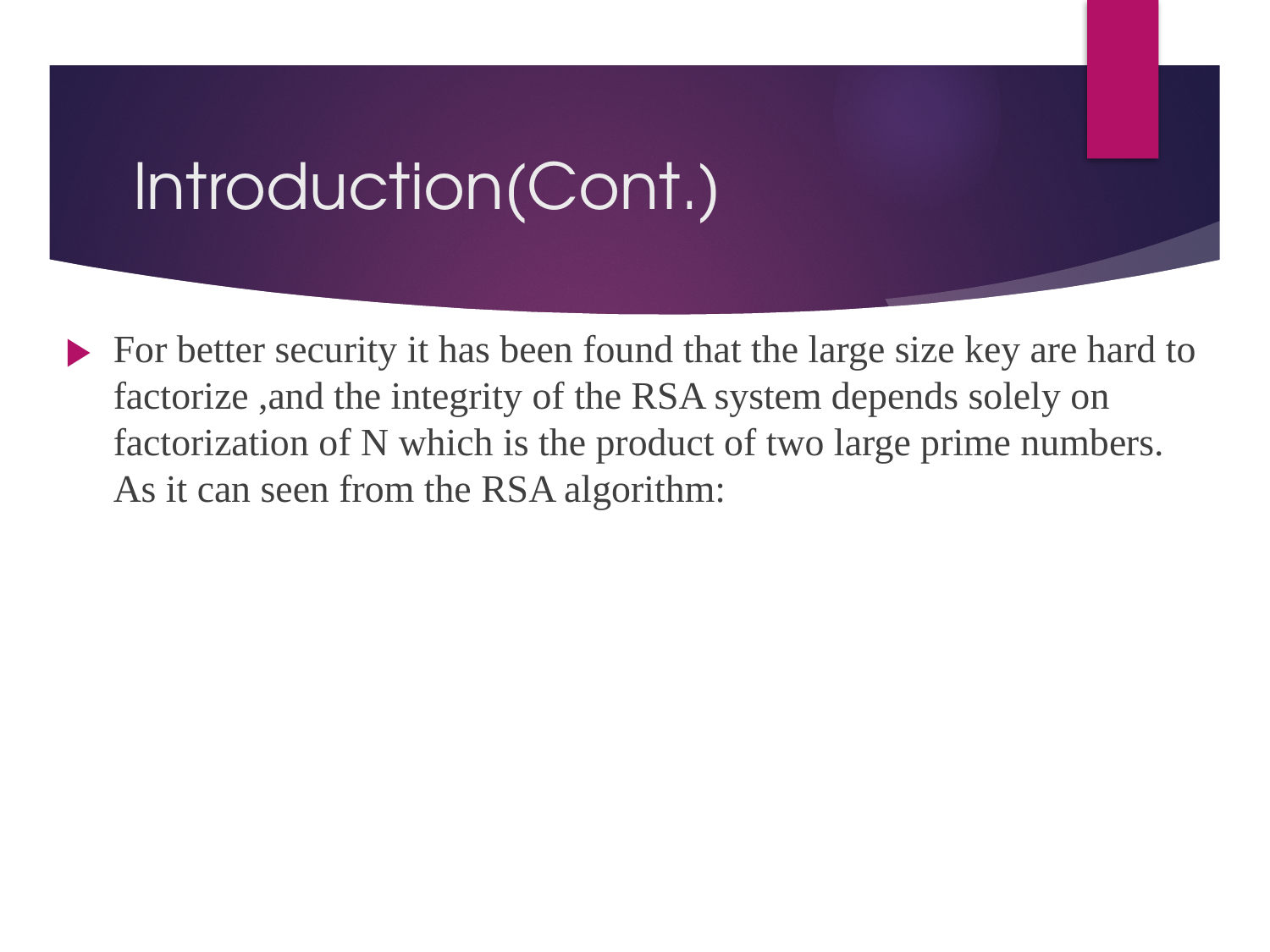

# Introduction(Cont.)
For better security it has been found that the large size key are hard to factorize ,and the integrity of the RSA system depends solely on factorization of N which is the product of two large prime numbers. As it can seen from the RSA algorithm: